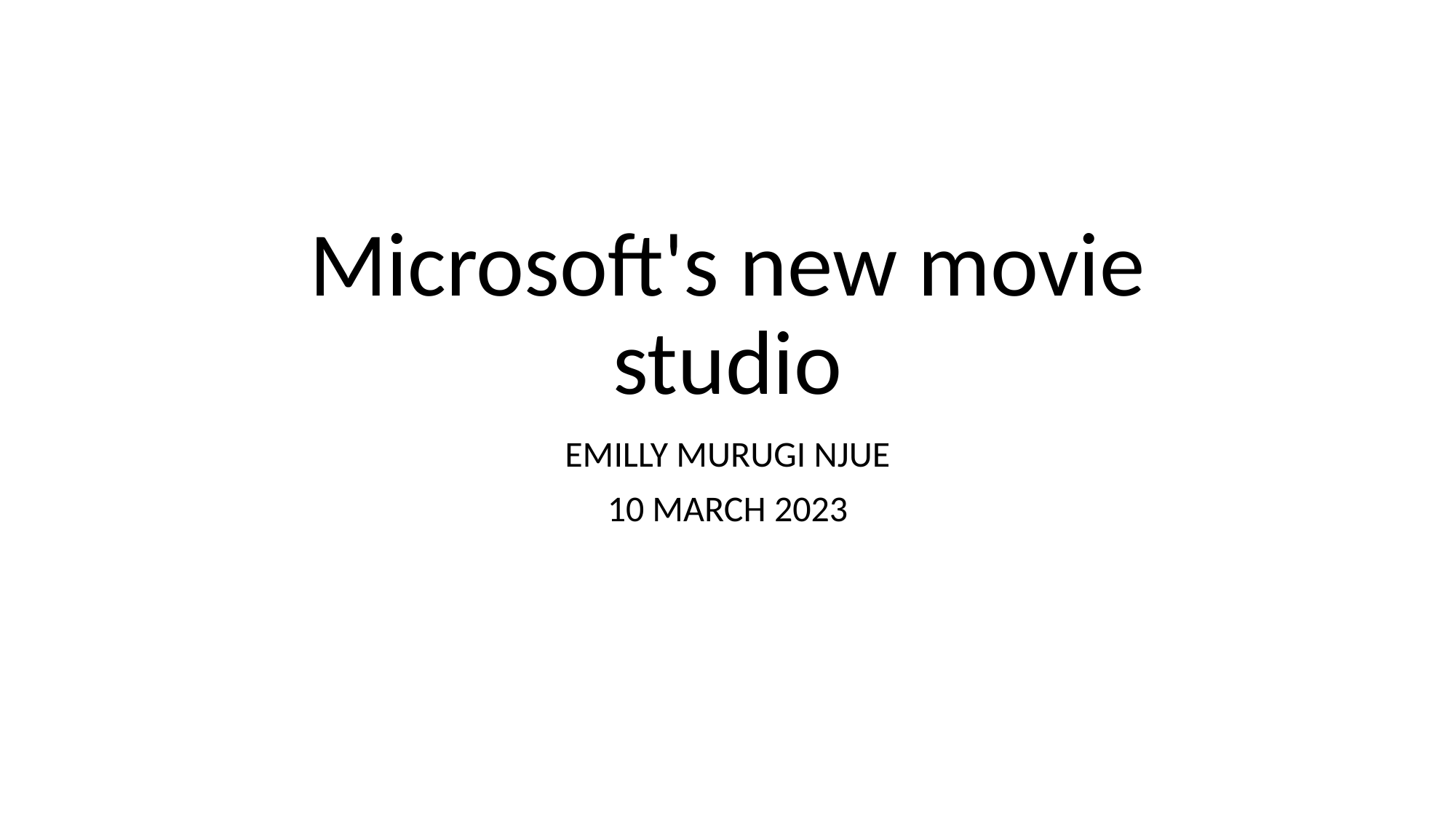

# Microsoft's new movie studio
EMILLY MURUGI NJUE
10 MARCH 2023